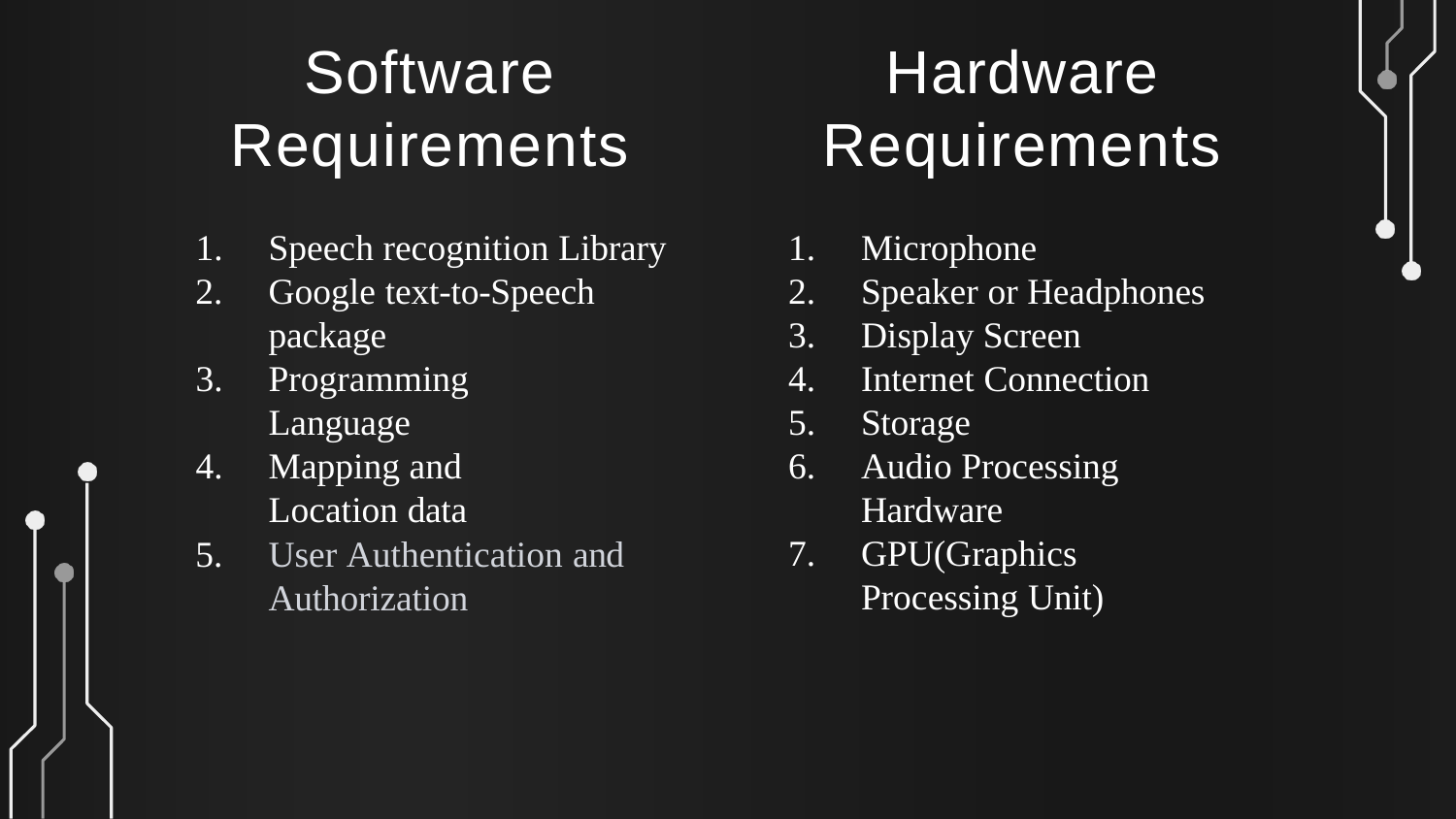

# Software Requirements
Hardware Requirements
Microphone
Speaker or Headphones
Display Screen
Internet Connection
Storage
Audio Processing Hardware
GPU(Graphics Processing Unit)
Speech recognition Library
Google text-to-Speech package
Programming Language
Mapping and Location data
User Authentication and Authorization